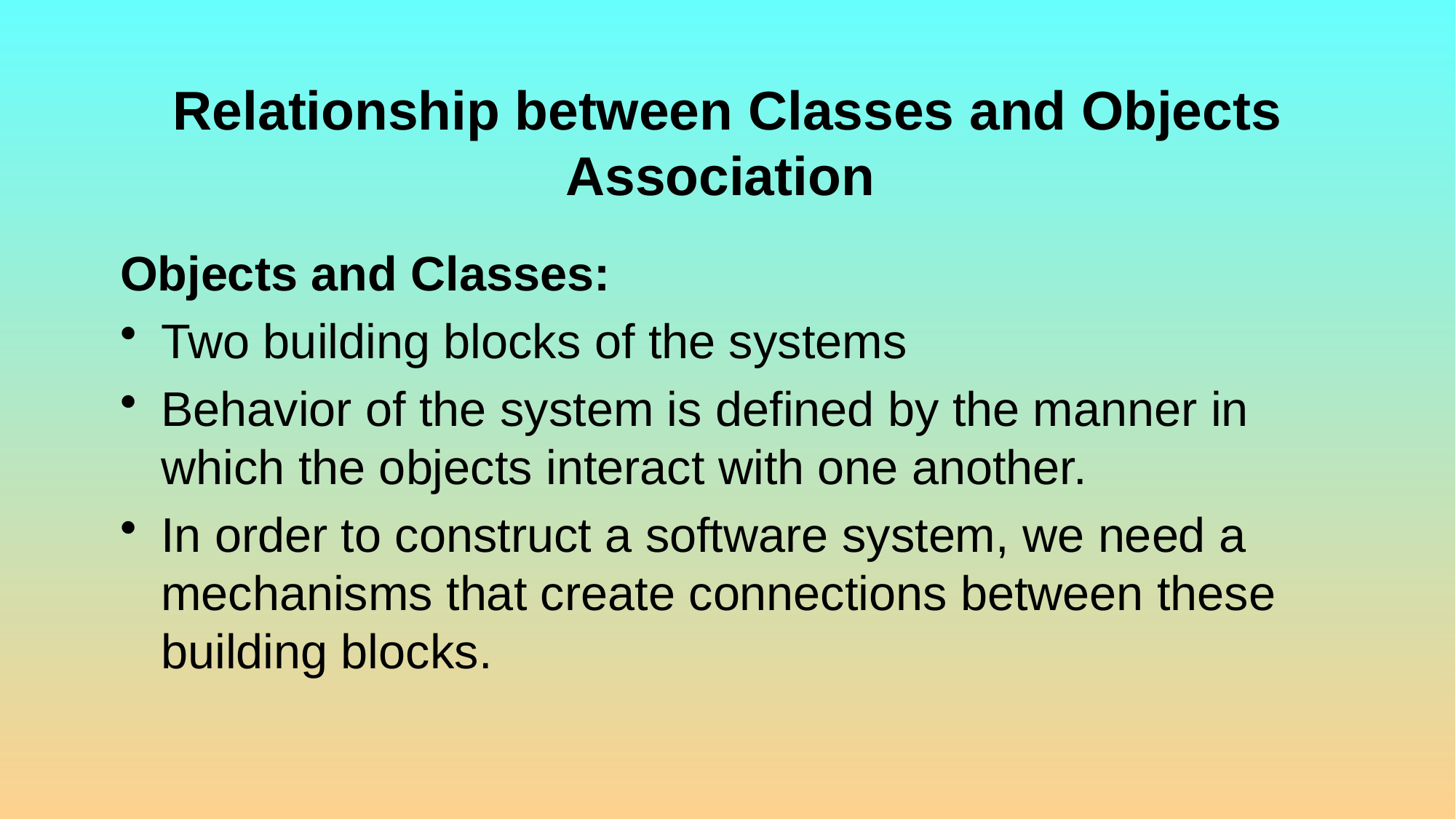

# Relationship between Classes and Objects Association
Objects and Classes:
Two building blocks of the systems
Behavior of the system is defined by the manner in which the objects interact with one another.
In order to construct a software system, we need a mechanisms that create connections between these building blocks.